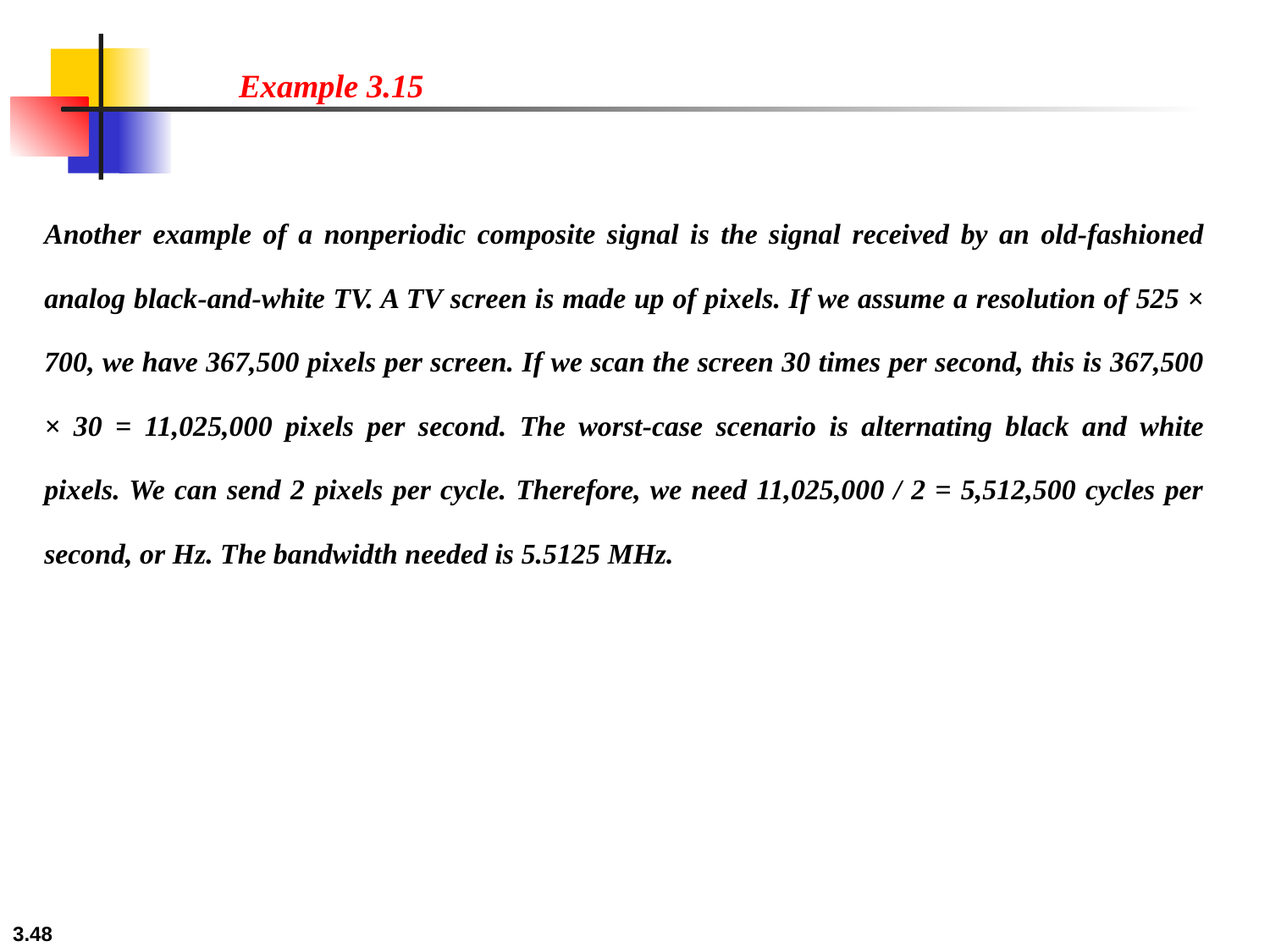

Example 3.15

Another example of a nonperiodic composite signal is the signal received by an old-fashioned analog black-and-white TV. A TV screen is made up of pixels. If we assume a resolution of 525 × 700, we have 367,500 pixels per screen. If we scan the screen 30 times per second, this is 367,500 × 30 = 11,025,000 pixels per second. The worst-case scenario is alternating black and white pixels. We can send 2 pixels per cycle. Therefore, we need 11,025,000 / 2 = 5,512,500 cycles per second, or Hz. The bandwidth needed is 5.5125 MHz.

3.48